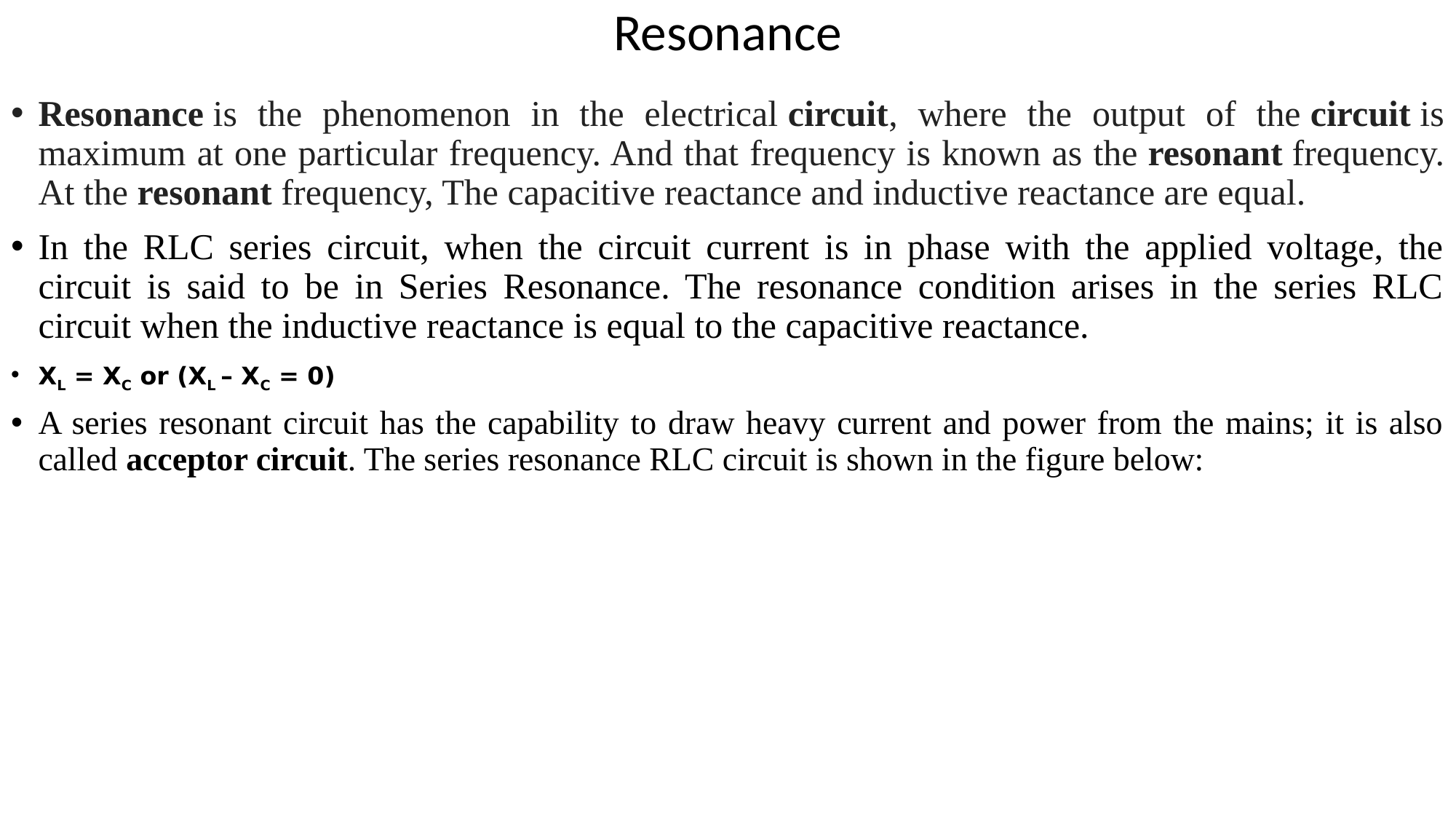

# Resonance
Resonance is the phenomenon in the electrical circuit, where the output of the circuit is maximum at one particular frequency. And that frequency is known as the resonant frequency. At the resonant frequency, The capacitive reactance and inductive reactance are equal.
In the RLC series circuit, when the circuit current is in phase with the applied voltage, the circuit is said to be in Series Resonance. The resonance condition arises in the series RLC circuit when the inductive reactance is equal to the capacitive reactance.
XL = XC or (XL – XC = 0)
A series resonant circuit has the capability to draw heavy current and power from the mains; it is also called acceptor circuit. The series resonance RLC circuit is shown in the figure below: